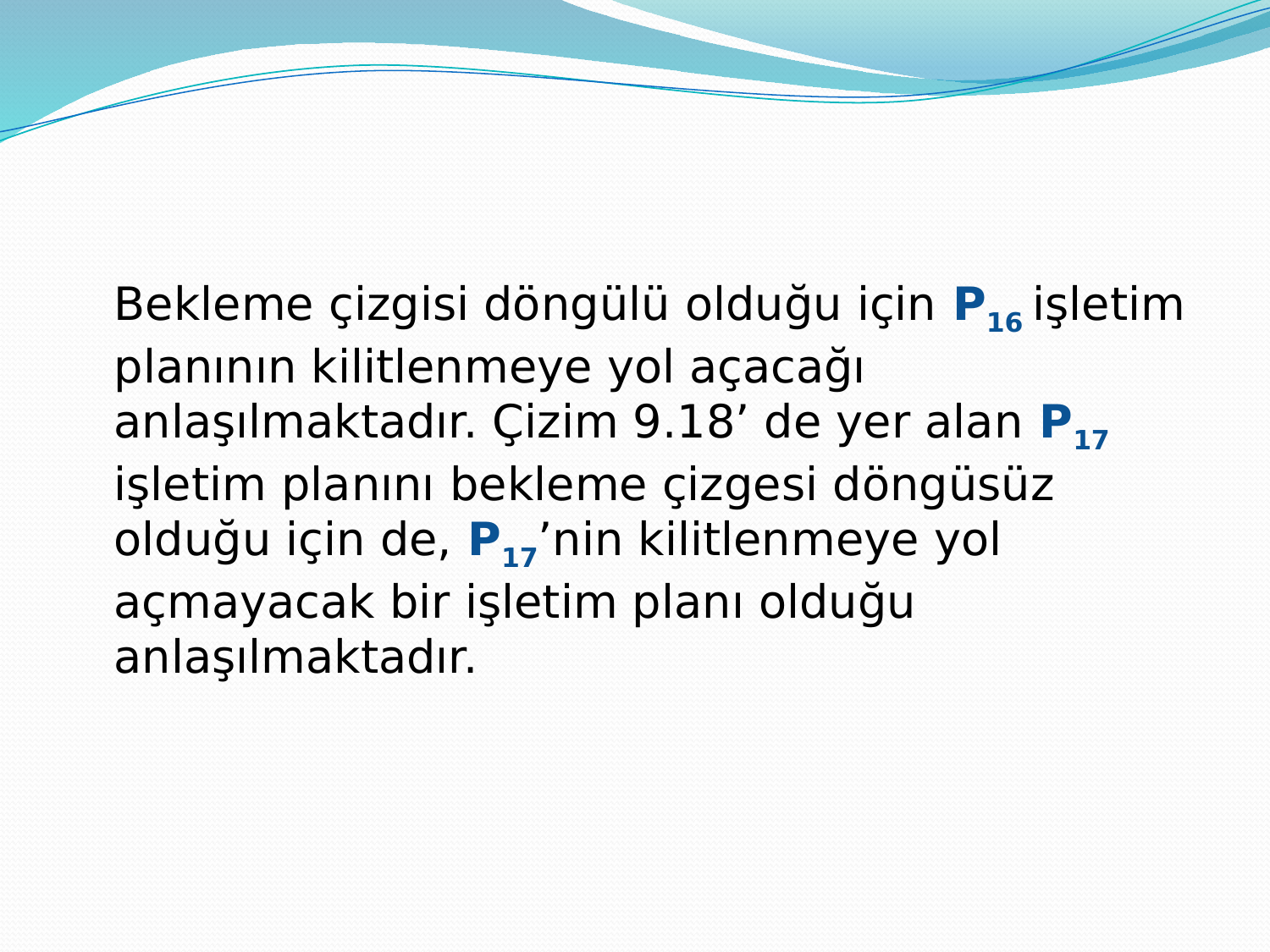

#
	Bekleme çizgisi döngülü olduğu için P16 işletim planının kilitlenmeye yol açacağı anlaşılmaktadır. Çizim 9.18’ de yer alan P17 işletim planını bekleme çizgesi döngüsüz olduğu için de, P17’nin kilitlenmeye yol açmayacak bir işletim planı olduğu anlaşılmaktadır.